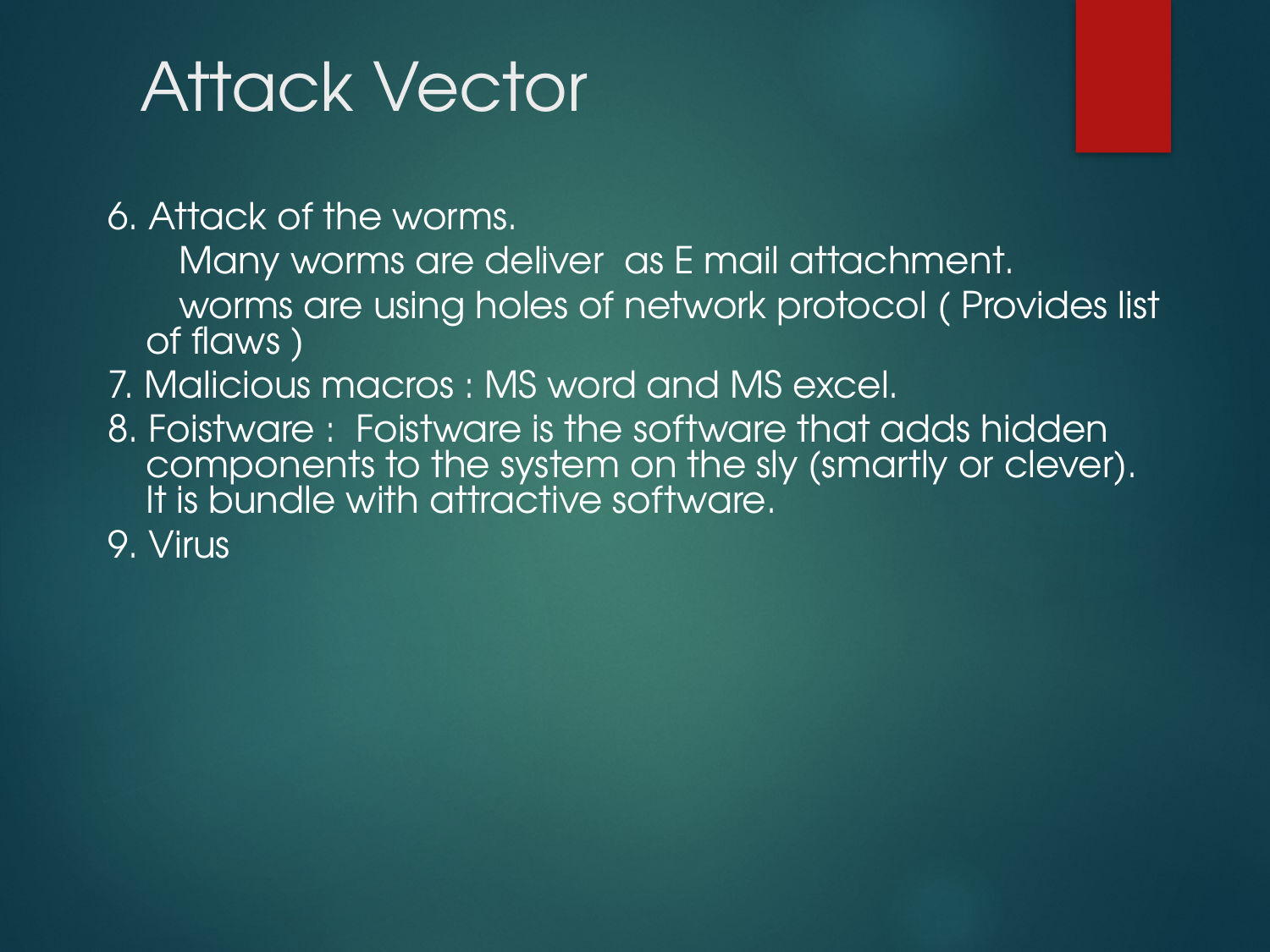

# Attack Vector

6. Attack of the worms.
       Many worms are deliver  as E mail attachment.
       worms are using holes of network protocol ( Provides list of flaws )
7. Malicious macros : MS word and MS excel.
8. Foistware :  Foistware is the software that adds hidden components to the system on the sly (smartly or clever). It is bundle with attractive software.
9. Virus